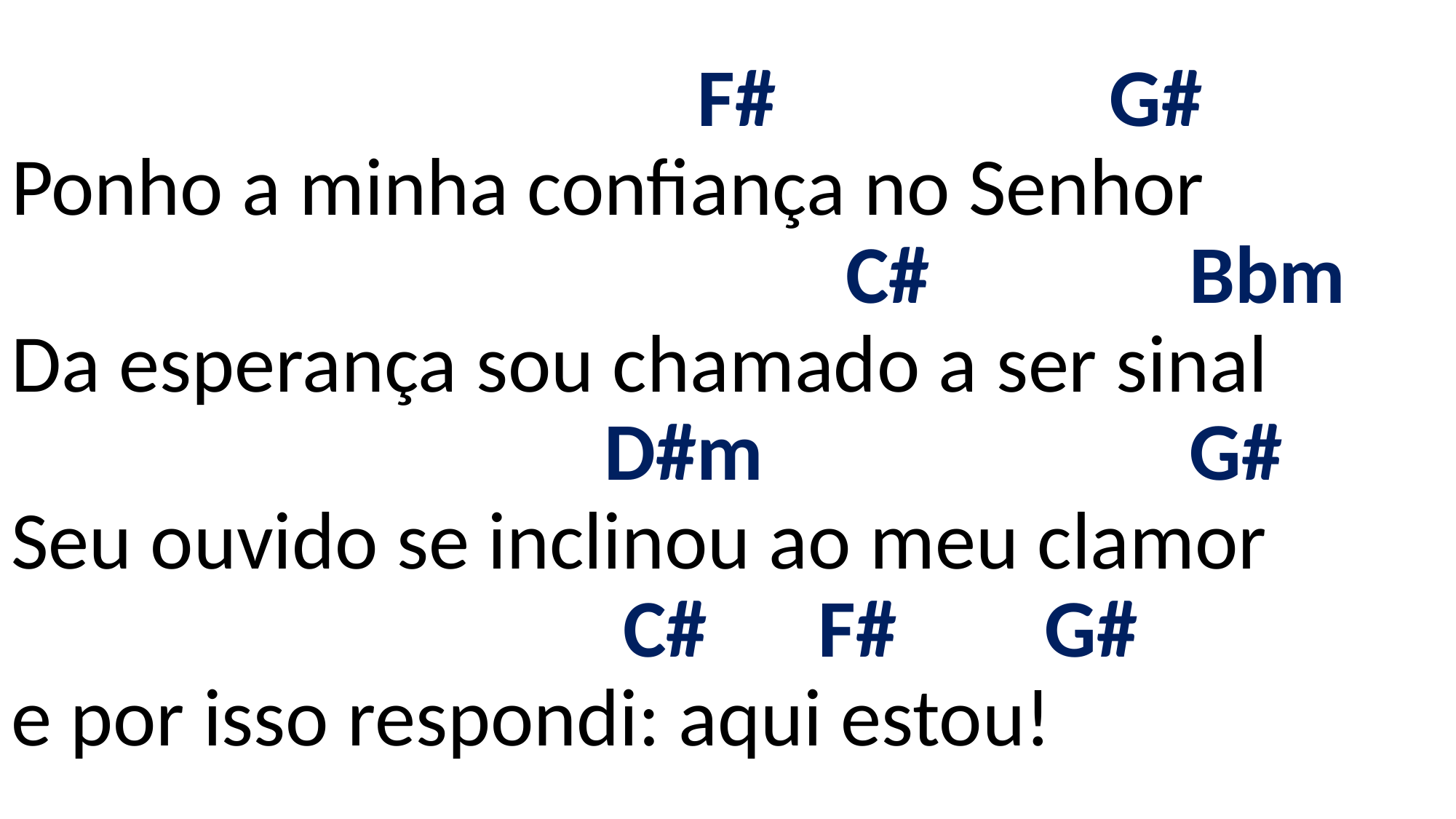

# F#                  G# Ponho a minha confiança no Senhor C#              Bbm Da esperança sou chamado a ser sinal D#m                       G# Seu ouvido se inclinou ao meu clamor C#      F#        G# e por isso respondi: aqui estou!